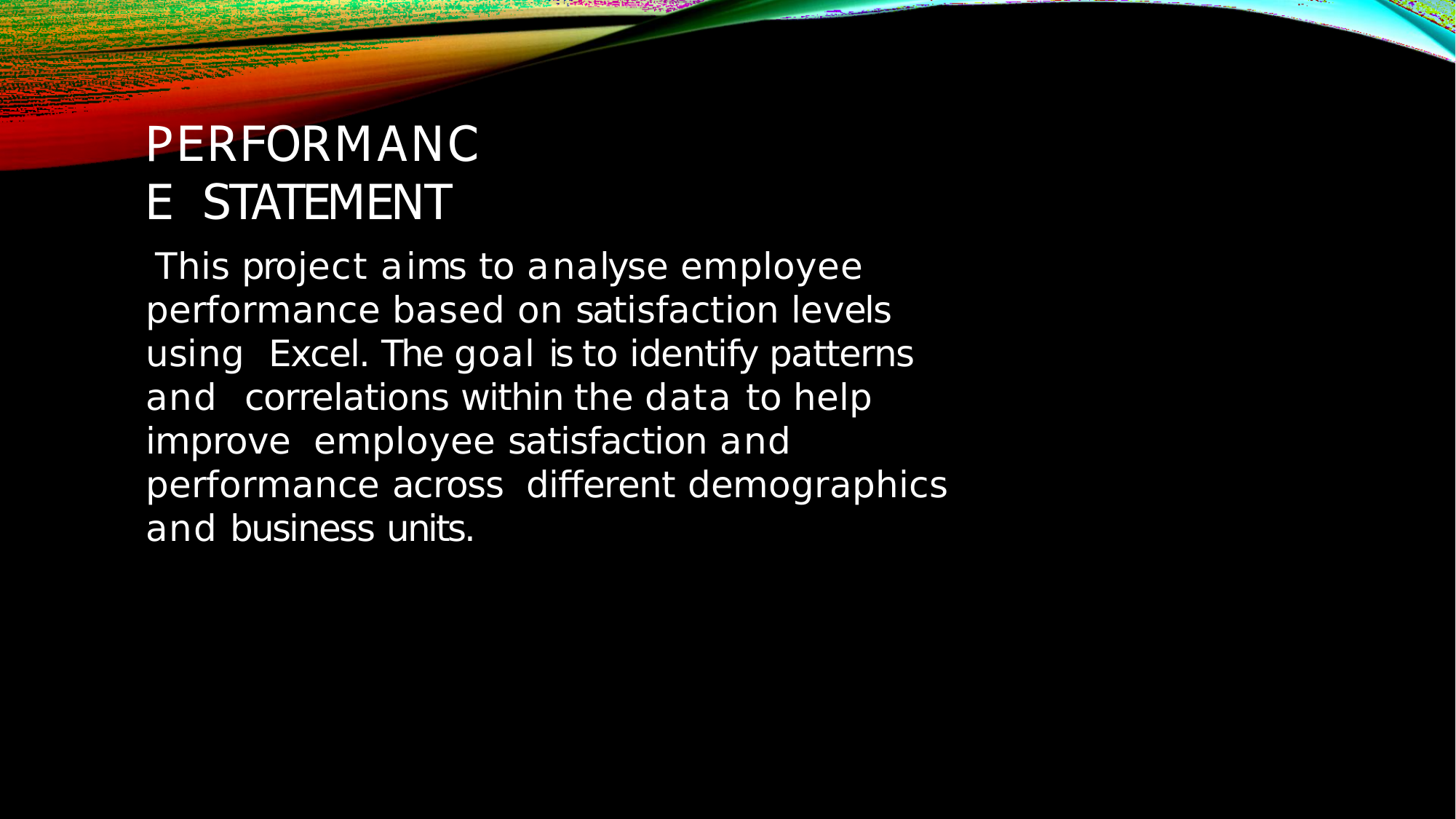

# PERFORMANCE  STATEMENT
This project aims to analyse employee  performance based on satisfaction levels using  Excel. The goal is to identify patterns and  correlations within the data to help improve  employee satisfaction and performance across  different demographics and business units.